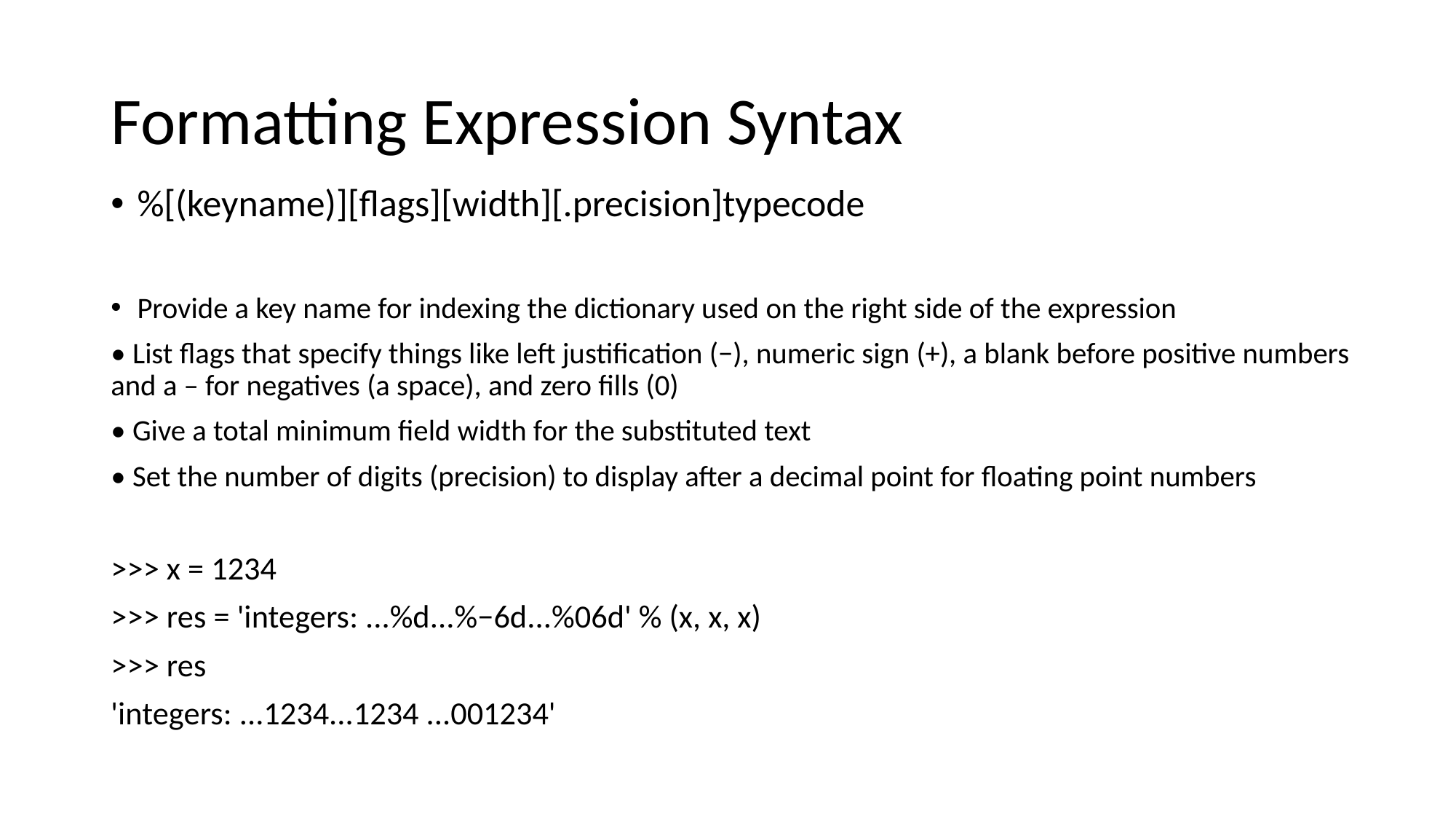

# Formatting Expression Syntax
%[(keyname)][flags][width][.precision]typecode

Provide a key name for indexing the dictionary used on the right side of the expression
• List flags that specify things like left justification (−), numeric sign (+), a blank before positive numbers and a – for negatives (a space), and zero fills (0)
• Give a total minimum field width for the substituted text
• Set the number of digits (precision) to display after a decimal point for floating point numbers

>>> x = 1234
>>> res = 'integers: ...%d...%−6d...%06d' % (x, x, x)
>>> res
'integers: ...1234...1234 ...001234'